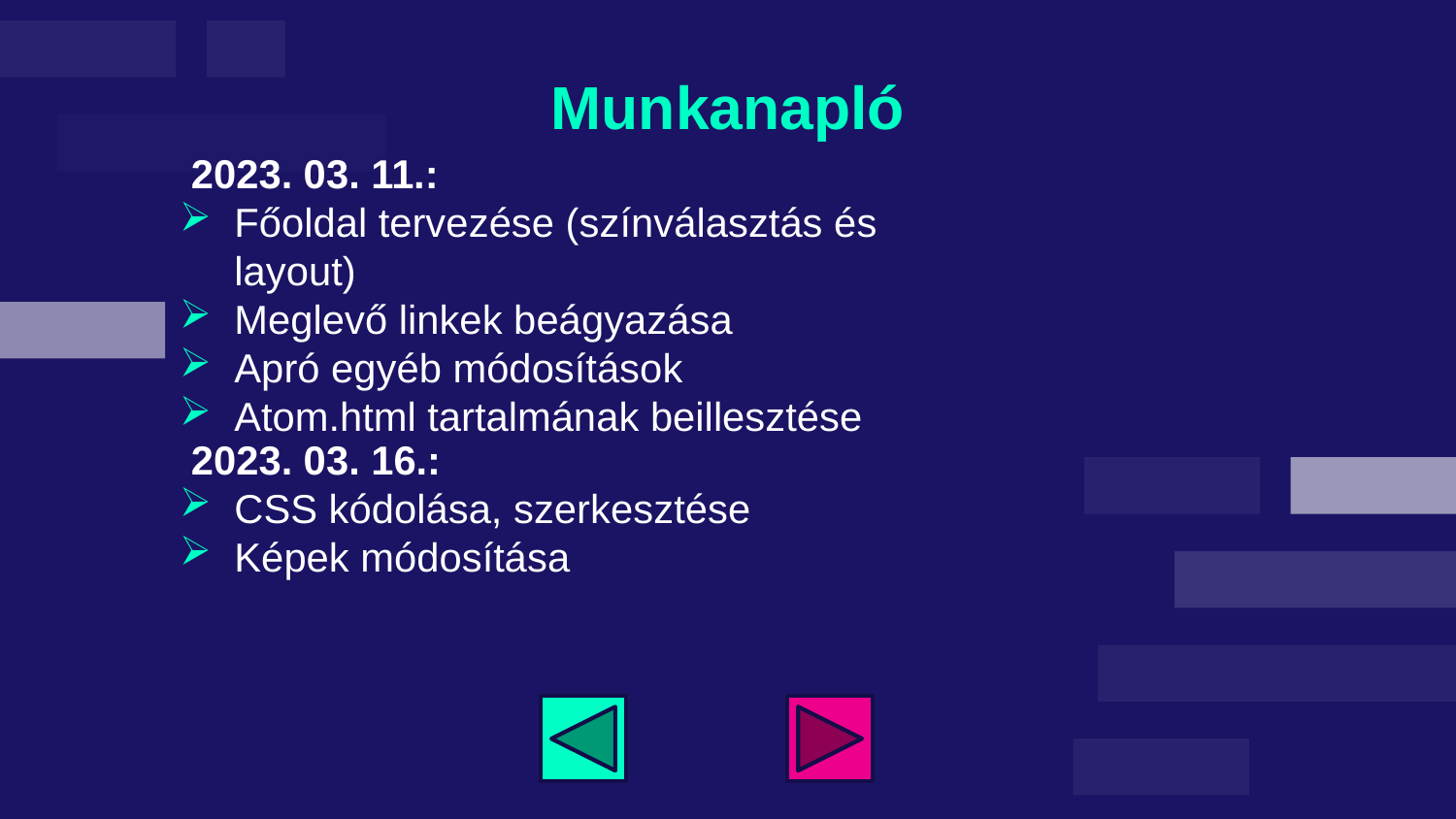

# Munkanapló
 2023. 03. 11.:
Főoldal tervezése (színválasztás és layout)
Meglevő linkek beágyazása
Apró egyéb módosítások
Atom.html tartalmának beillesztése
 2023. 03. 16.:
CSS kódolása, szerkesztése
Képek módosítása